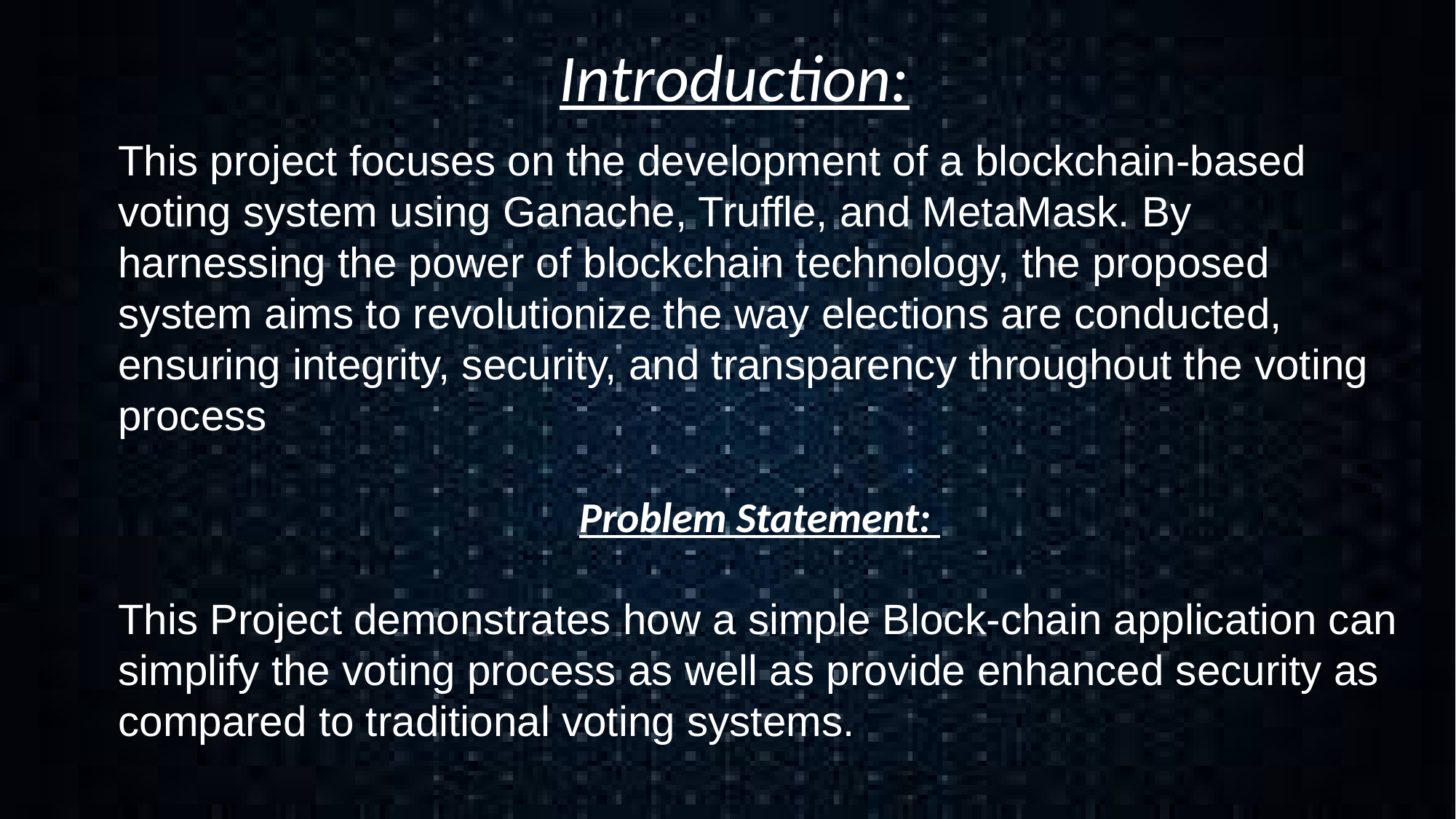

# Introduction:
This project focuses on the development of a blockchain-based voting system using Ganache, Truffle, and MetaMask. By harnessing the power of blockchain technology, the proposed system aims to revolutionize the way elections are conducted, ensuring integrity, security, and transparency throughout the voting process

Problem Statement:

This Project demonstrates how a simple Block-chain application can simplify the voting process as well as provide enhanced security as compared to traditional voting systems.